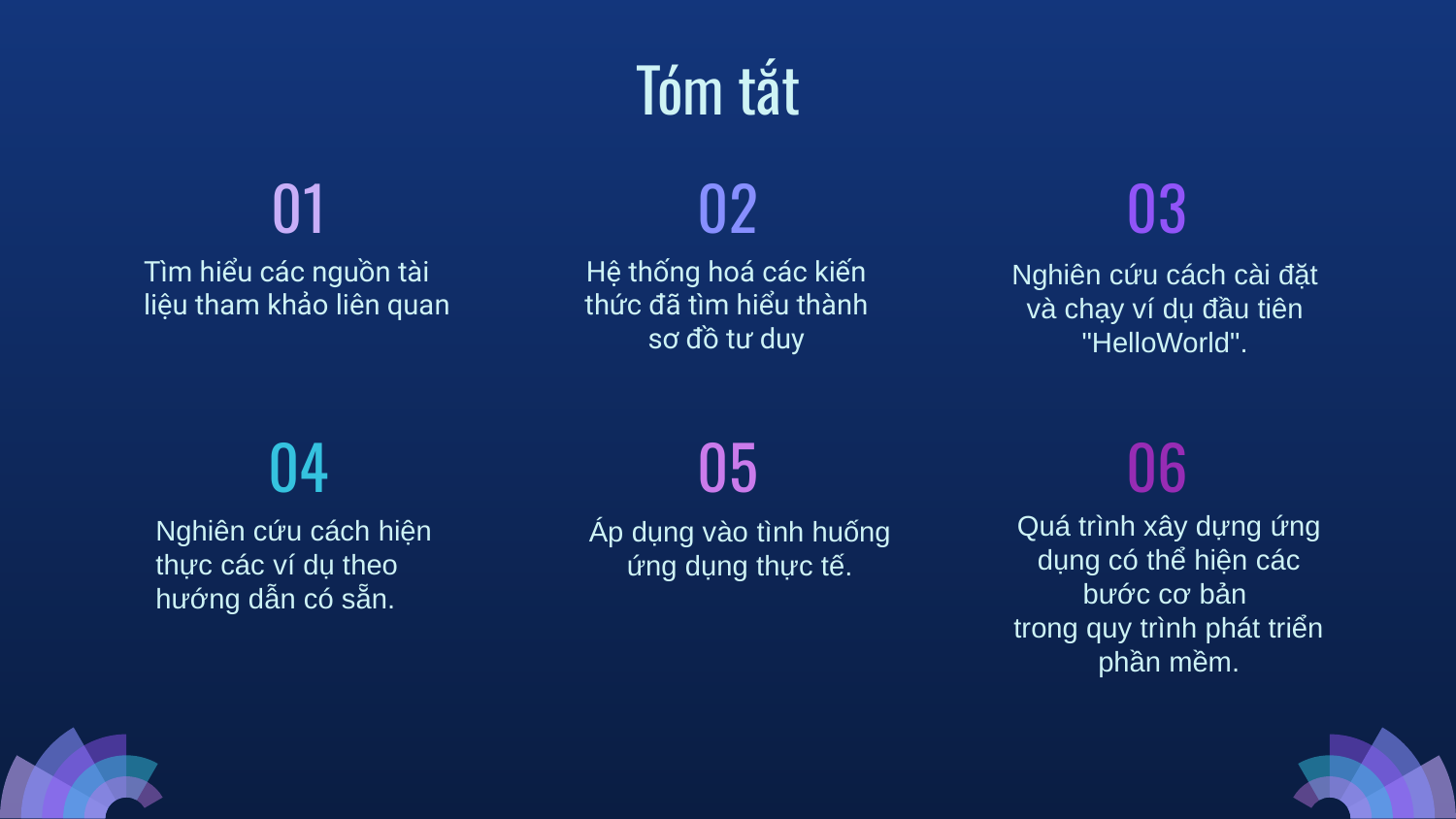

# Tóm tắt
01
02
03
Tìm hiểu các nguồn tài liệu tham khảo liên quan
Hệ thống hoá các kiến thức đã tìm hiểu thành sơ đồ tư duy
Nghiên cứu cách cài đặt và chạy ví dụ đầu tiên "HelloWorld".
04
05
06
Quá trình xây dựng ứng dụng có thể hiện các bước cơ bản
trong quy trình phát triển phần mềm.
Nghiên cứu cách hiện thực các ví dụ theo hướng dẫn có sẵn.
Áp dụng vào tình huống ứng dụng thực tế.